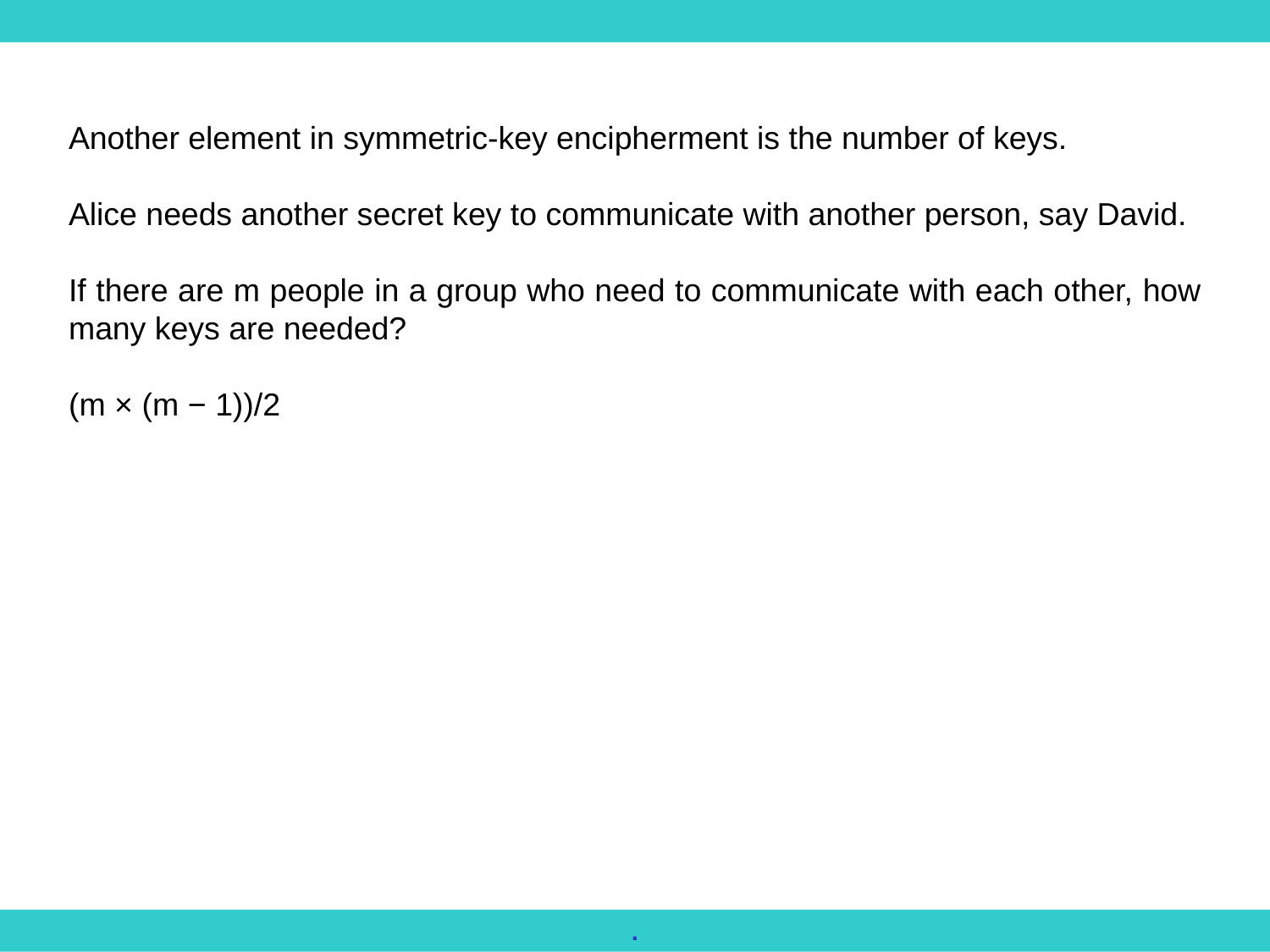

Another element in symmetric-key encipherment is the number of keys.

Alice needs another secret key to communicate with another person, say David.

If there are m people in a group who need to communicate with each other, how many keys are needed?

(m × (m − 1))/2
.